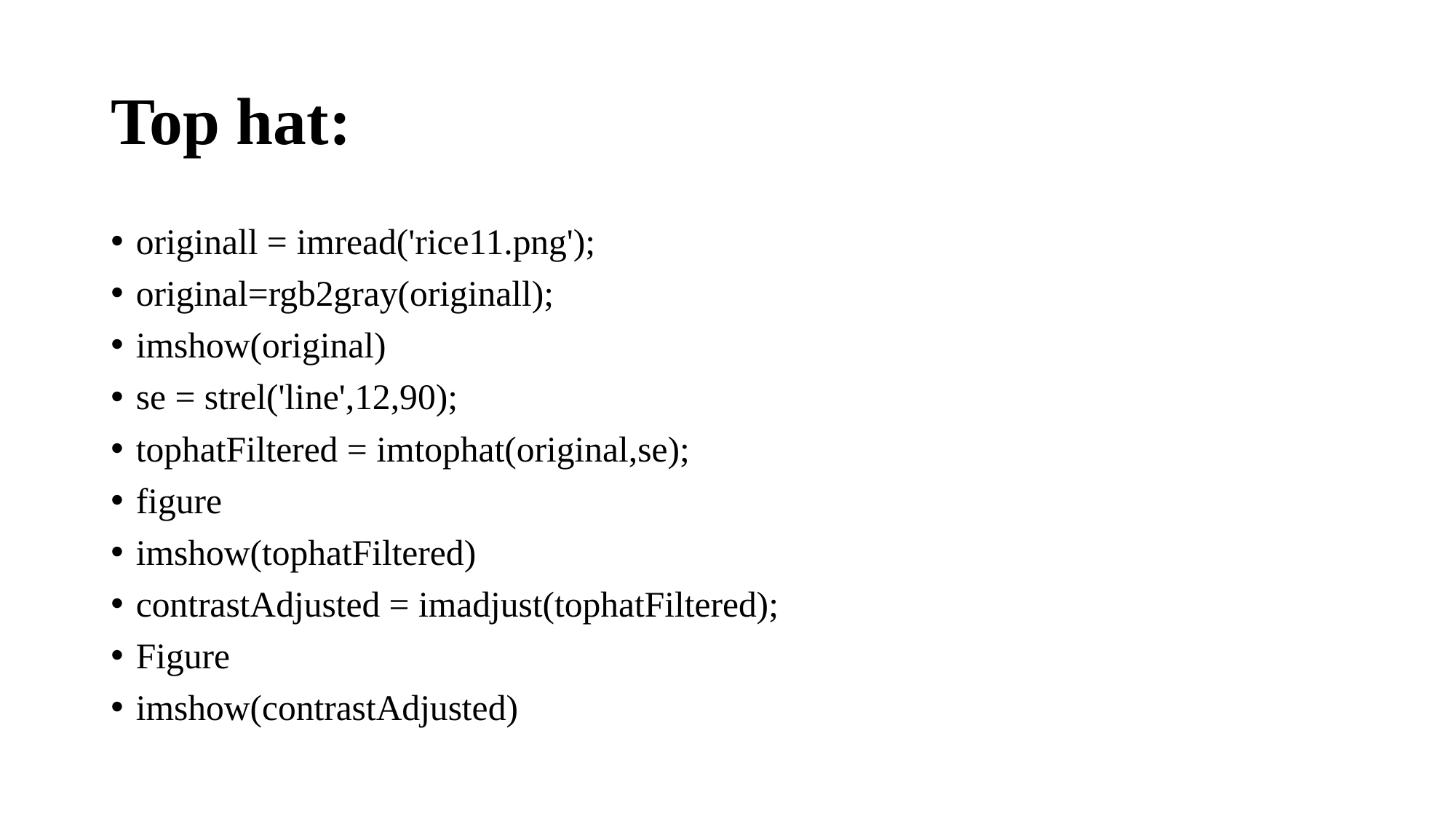

# Top hat:
originall = imread('rice11.png');
original=rgb2gray(originall);
imshow(original)
se = strel('line',12,90);
tophatFiltered = imtophat(original,se);
figure
imshow(tophatFiltered)
contrastAdjusted = imadjust(tophatFiltered);
Figure
imshow(contrastAdjusted)